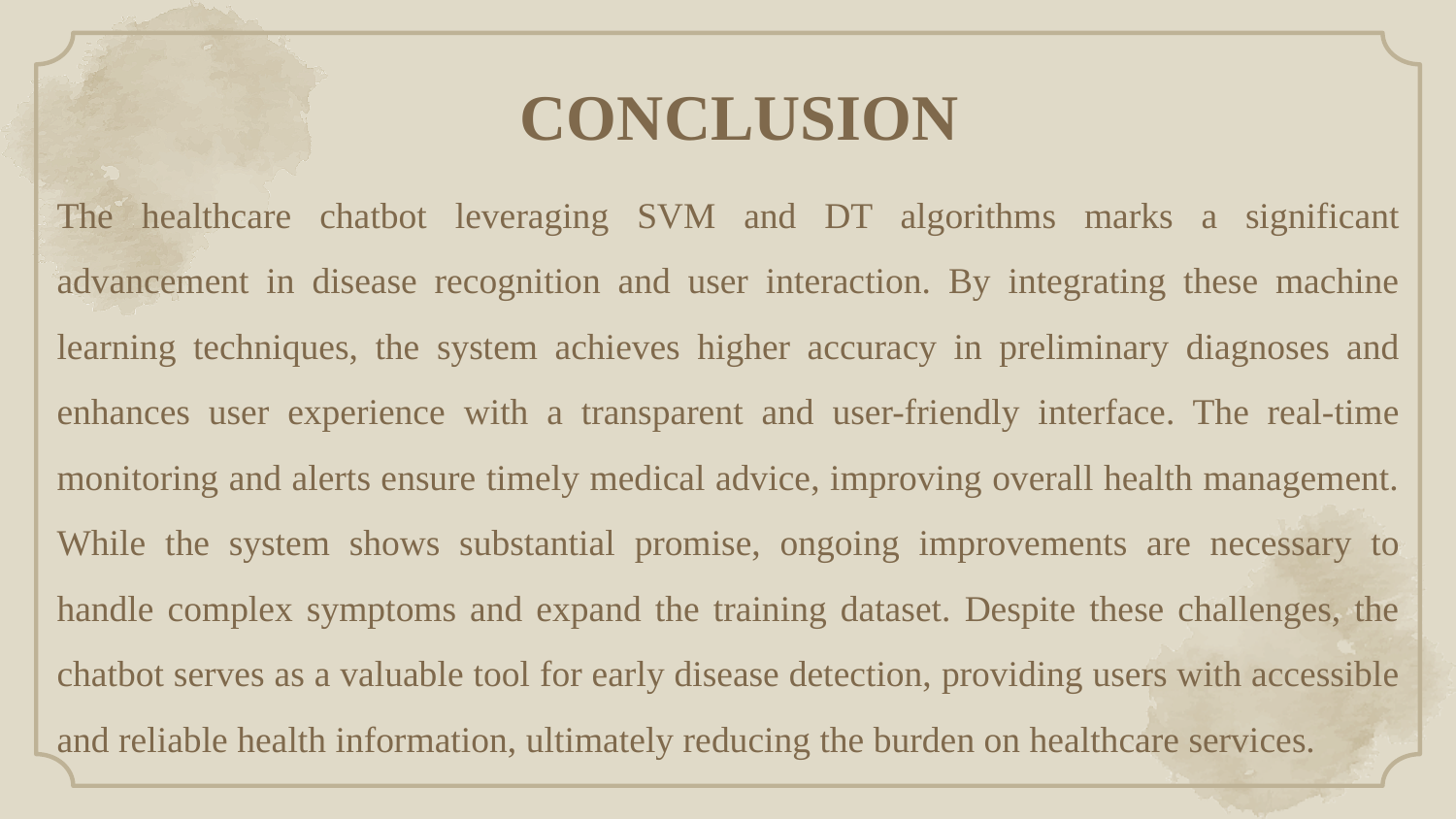

# CONCLUSION
The healthcare chatbot leveraging SVM and DT algorithms marks a significant advancement in disease recognition and user interaction. By integrating these machine learning techniques, the system achieves higher accuracy in preliminary diagnoses and enhances user experience with a transparent and user-friendly interface. The real-time monitoring and alerts ensure timely medical advice, improving overall health management. While the system shows substantial promise, ongoing improvements are necessary to handle complex symptoms and expand the training dataset. Despite these challenges, the chatbot serves as a valuable tool for early disease detection, providing users with accessible and reliable health information, ultimately reducing the burden on healthcare services.